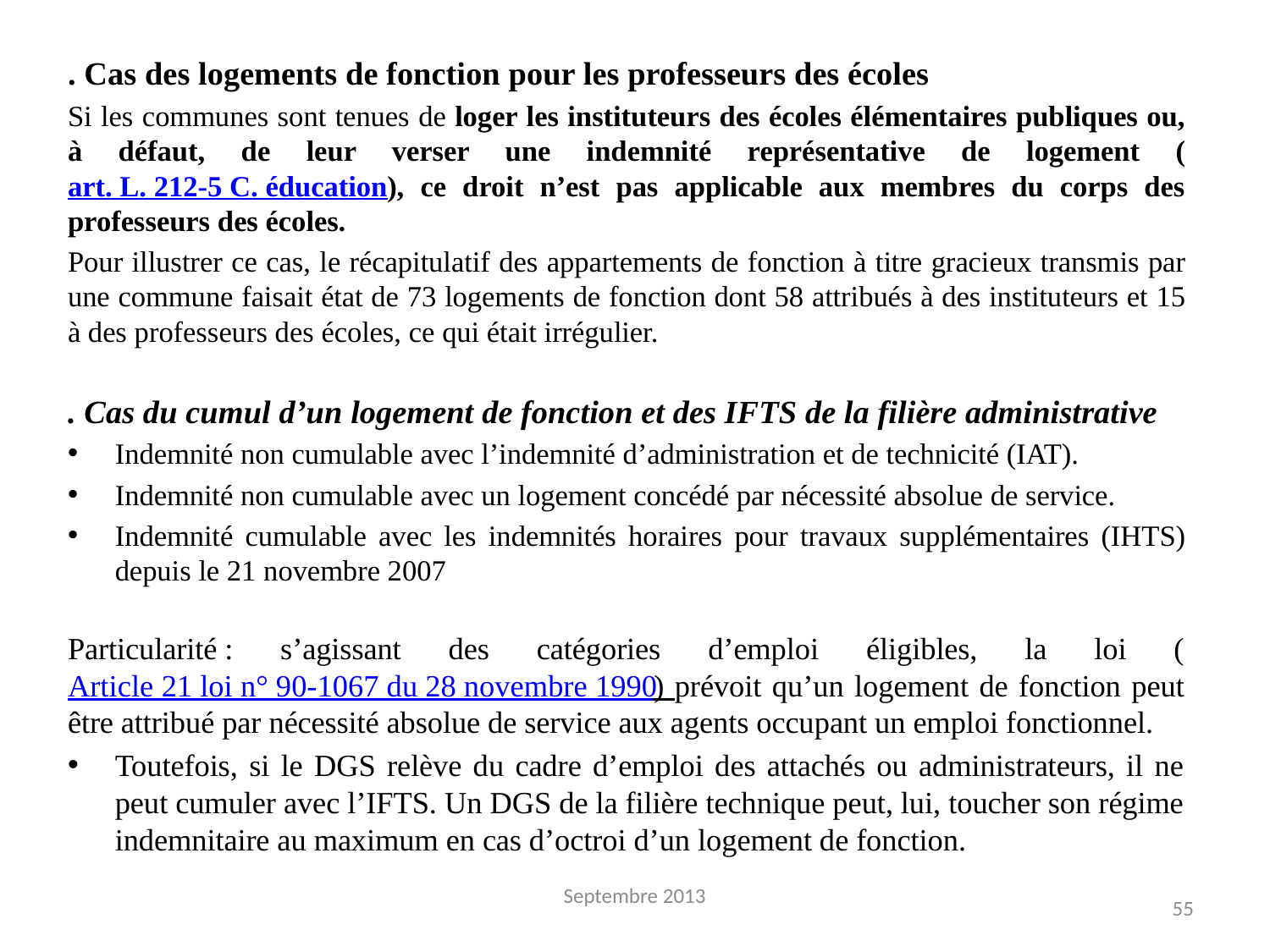

. Cas des logements de fonction pour les professeurs des écoles
Si les communes sont tenues de loger les instituteurs des écoles élémentaires publiques ou, à défaut, de leur verser une indemnité représentative de logement (art. L. 212-5 C. éducation), ce droit n’est pas applicable aux membres du corps des professeurs des écoles.
Pour illustrer ce cas, le récapitulatif des appartements de fonction à titre gracieux transmis par une commune faisait état de 73 logements de fonction dont 58 attribués à des instituteurs et 15 à des professeurs des écoles, ce qui était irrégulier.

. Cas du cumul d’un logement de fonction et des IFTS de la filière administrative
Indemnité non cumulable avec l’indemnité d’administration et de technicité (IAT).
Indemnité non cumulable avec un logement concédé par nécessité absolue de service.
Indemnité cumulable avec les indemnités horaires pour travaux supplémentaires (IHTS) depuis le 21 novembre 2007

Particularité : s’agissant des catégories d’emploi éligibles, la loi (Article 21 loi n° 90-1067 du 28 novembre 1990) prévoit qu’un logement de fonction peut être attribué par nécessité absolue de service aux agents occupant un emploi fonctionnel.
Toutefois, si le DGS relève du cadre d’emploi des attachés ou administrateurs, il ne peut cumuler avec l’IFTS. Un DGS de la filière technique peut, lui, toucher son régime indemnitaire au maximum en cas d’octroi d’un logement de fonction.

Septembre 2013

55